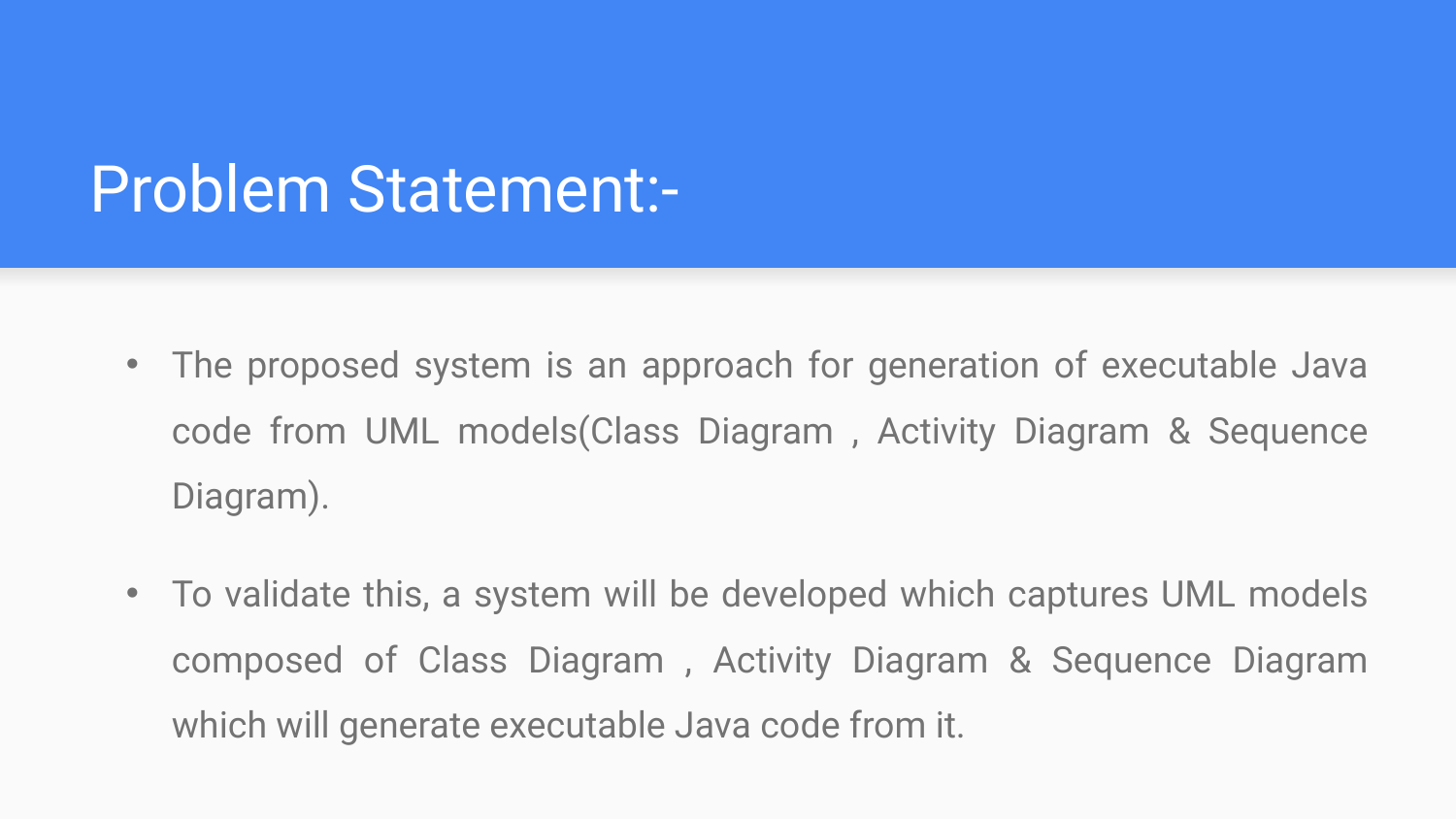

# Problem Statement:-
The proposed system is an approach for generation of executable Java code from UML models(Class Diagram , Activity Diagram & Sequence Diagram).
To validate this, a system will be developed which captures UML models composed of Class Diagram , Activity Diagram & Sequence Diagram which will generate executable Java code from it.